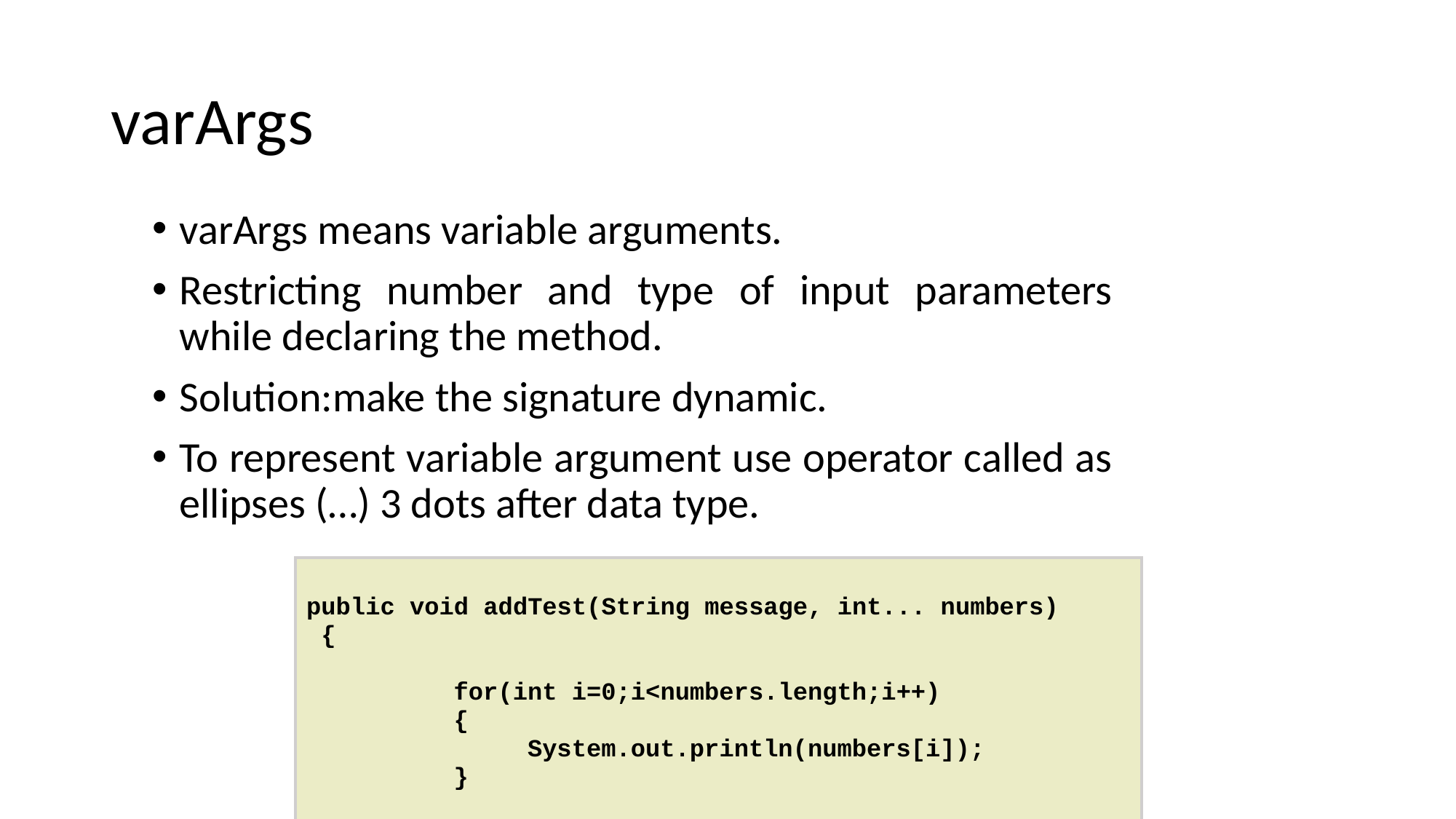

# varArgs
varArgs means variable arguments.
Restricting number and type of input parameters while declaring the method.
Solution:make the signature dynamic.
To represent variable argument use operator called as ellipses (…) 3 dots after data type.

public void addTest(String message, int... numbers)
 {

          for(int i=0;i<numbers.length;i++)
          {
               System.out.println(numbers[i]);
          }

 }